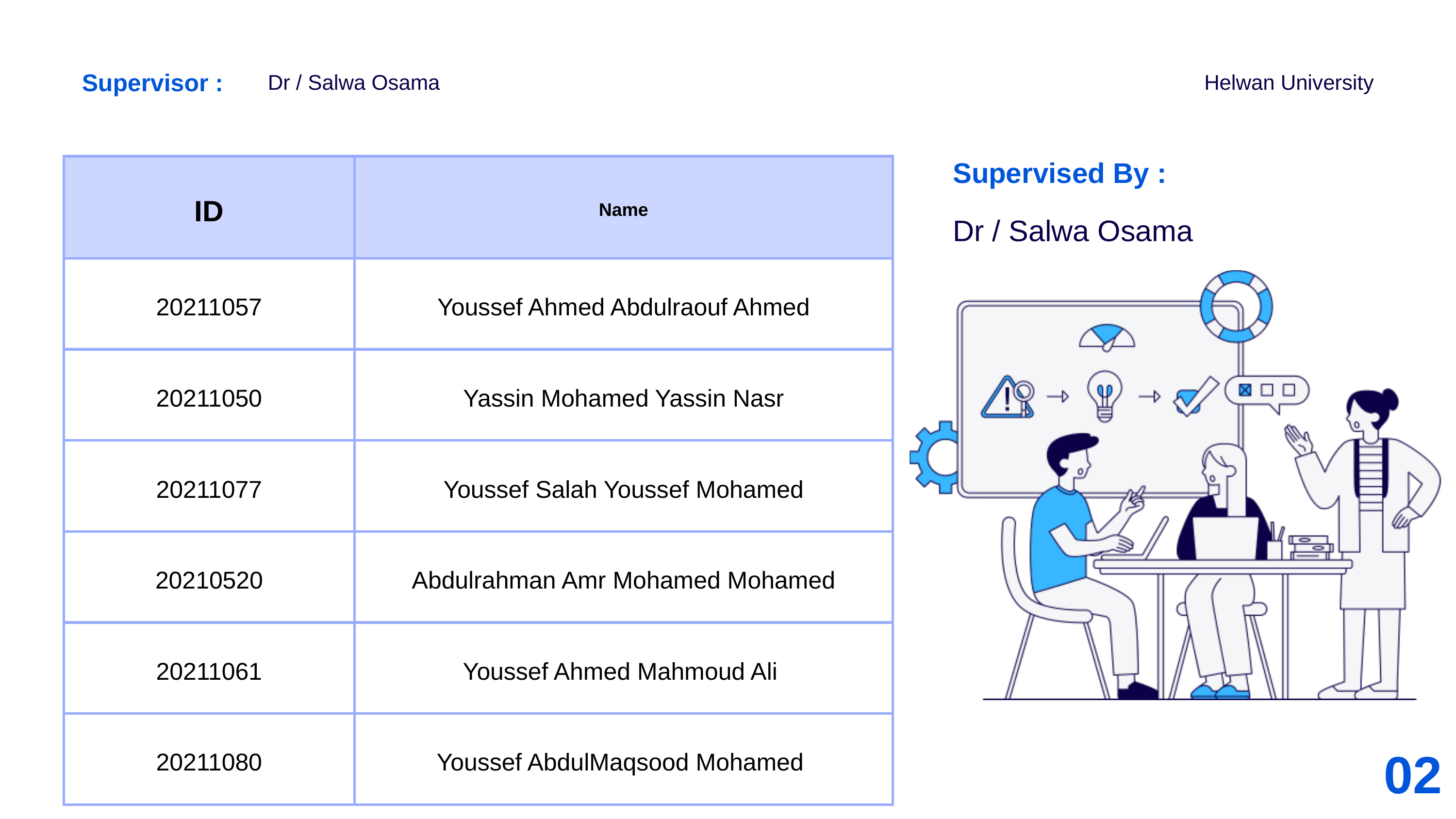

Supervisor :
Helwan University
Dr / Salwa Osama
Supervised By :
| ID | Name |
| --- | --- |
| 20211057 | Youssef Ahmed Abdulraouf Ahmed |
| 20211050 | Yassin Mohamed Yassin Nasr |
| 20211077 | Youssef Salah Youssef Mohamed |
| 20210520 | Abdulrahman Amr Mohamed Mohamed |
| 20211061 | Youssef Ahmed Mahmoud Ali |
| 20211080 | Youssef AbdulMaqsood Mohamed |
Dr / Salwa Osama

02